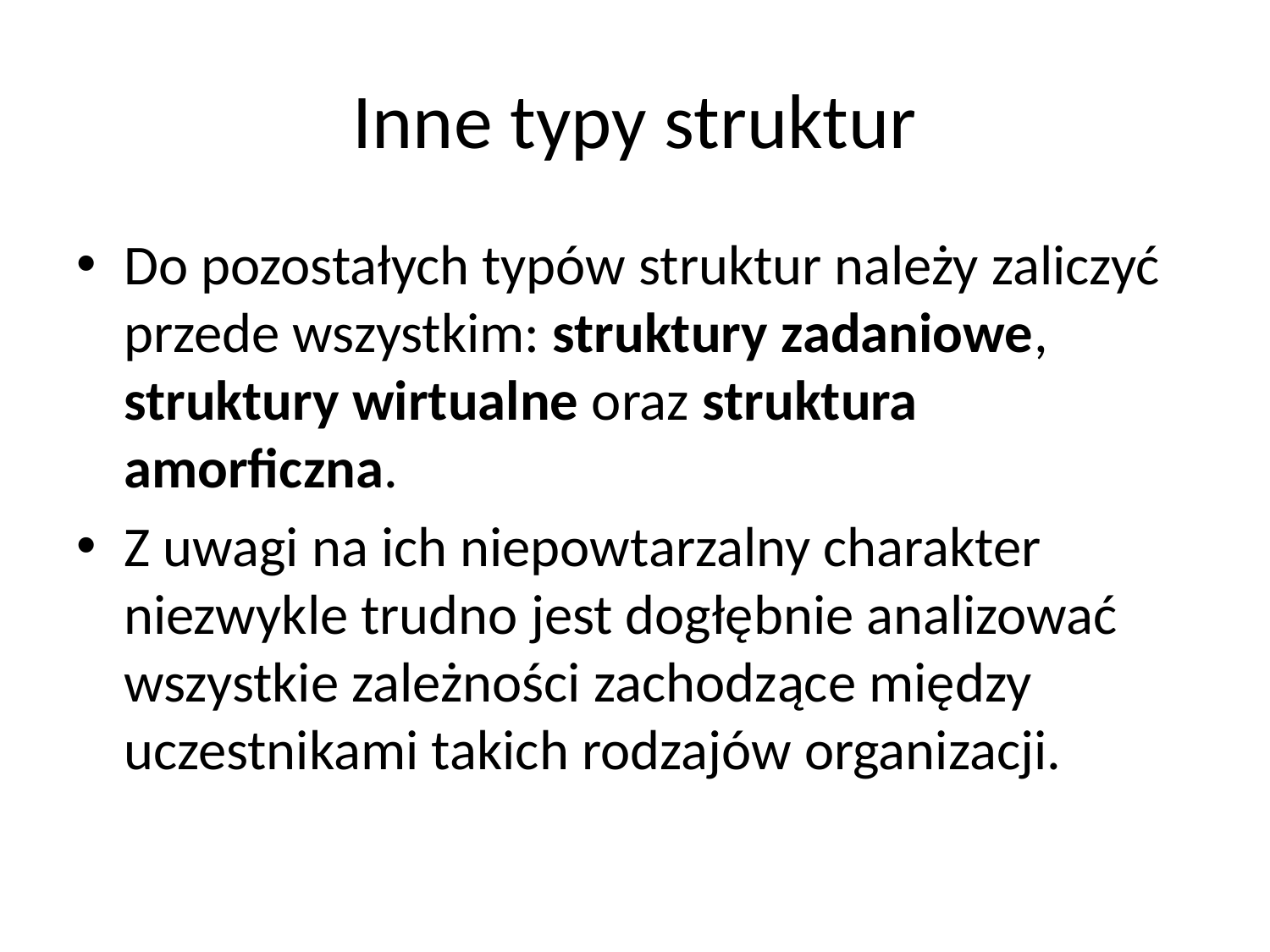

# Inne typy struktur
Do pozostałych typów struktur należy zaliczyć przede wszystkim: struktury zadaniowe, struktury wirtualne oraz struktura amorficzna.
Z uwagi na ich niepowtarzalny charakter niezwykle trudno jest dogłębnie analizować wszystkie zależności zachodzące między uczestnikami takich rodzajów organizacji.